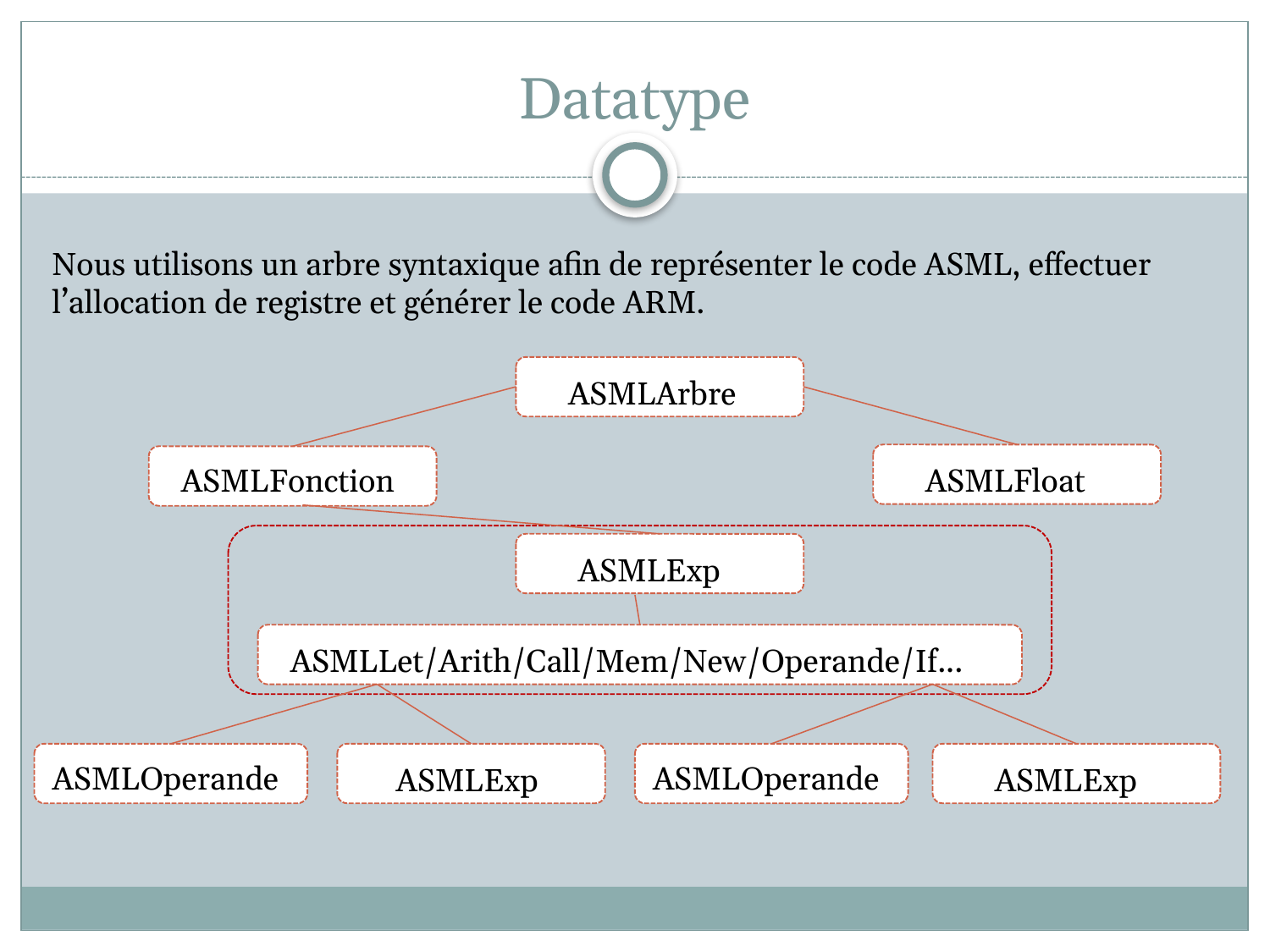

# Datatype
Nous utilisons un arbre syntaxique afin de représenter le code ASML, effectuer l’allocation de registre et générer le code ARM.

ASMLArbre

ASMLFloat

ASMLFonction

ASMLExp

ASMLLet/Arith/Call/Mem/New/Operande/If...

ASMLOperande

ASMLExp

ASMLOperande

ASMLExp